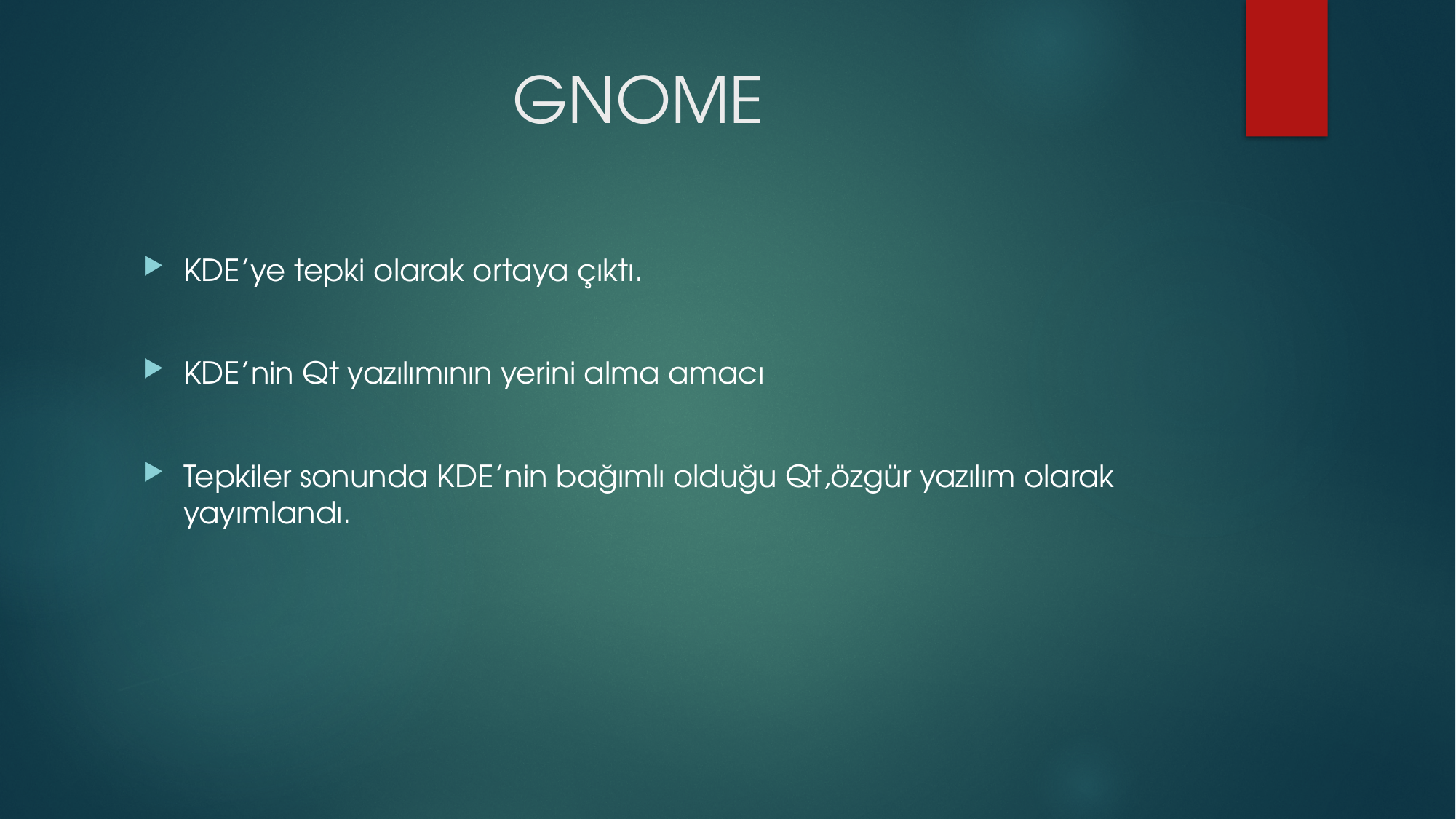

# GNOME
KDE’ye tepki olarak ortaya çıktı.

KDE’nin Qt yazılımının yerini alma amacı

Tepkiler sonunda KDE’nin bağımlı olduğu Qt,özgür yazılım olarak yayımlandı.